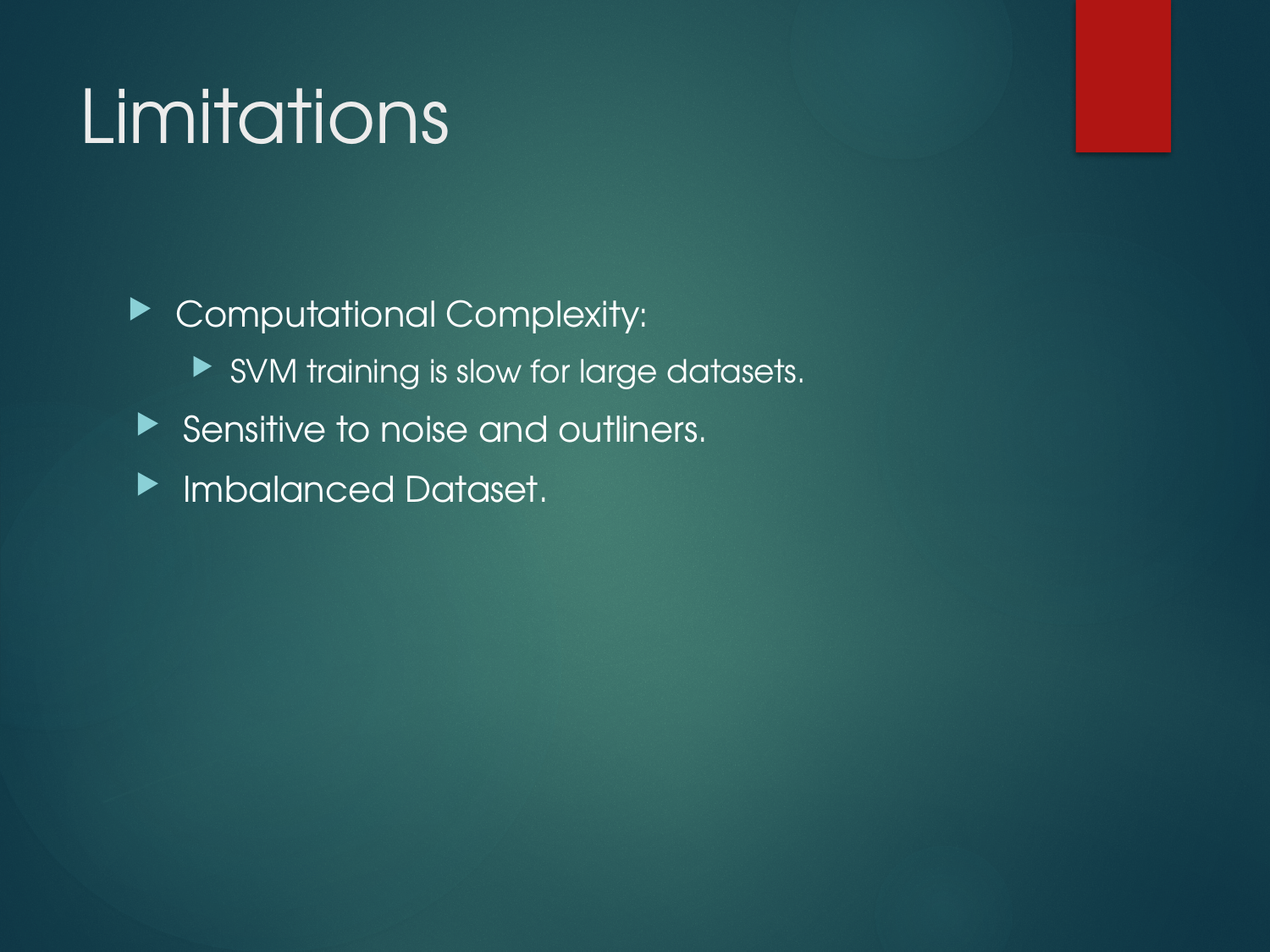

# Limitations
Computational Complexity:
SVM training is slow for large datasets.
Sensitive to noise and outliners.
Imbalanced Dataset.